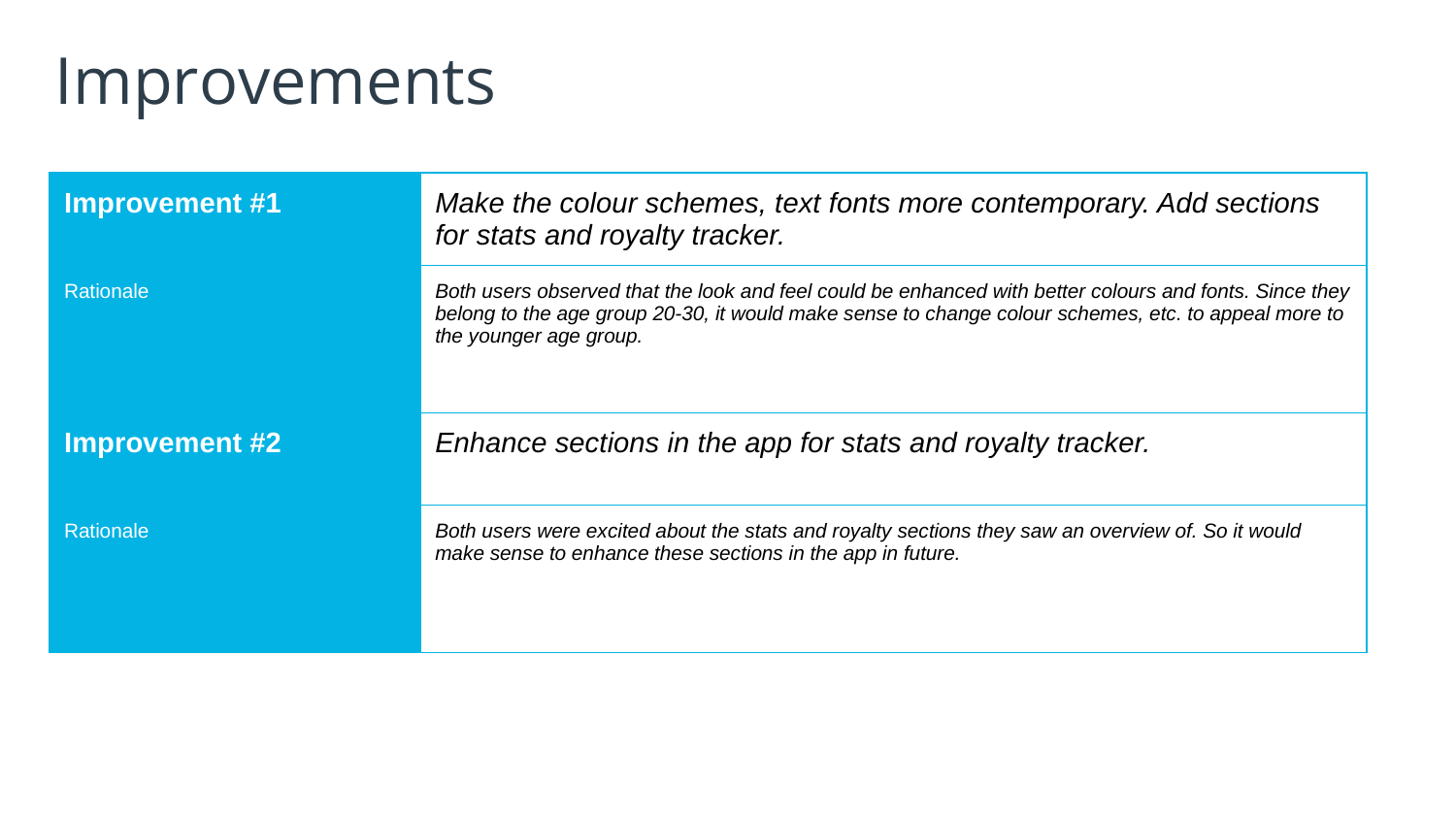

# Improvements
| Improvement #1 | Make the colour schemes, text fonts more contemporary. Add sections for stats and royalty tracker. |
| --- | --- |
| Rationale | Both users observed that the look and feel could be enhanced with better colours and fonts. Since they belong to the age group 20-30, it would make sense to change colour schemes, etc. to appeal more to the younger age group. |
| Improvement #2 | Enhance sections in the app for stats and royalty tracker. |
| Rationale | Both users were excited about the stats and royalty sections they saw an overview of. So it would make sense to enhance these sections in the app in future. |